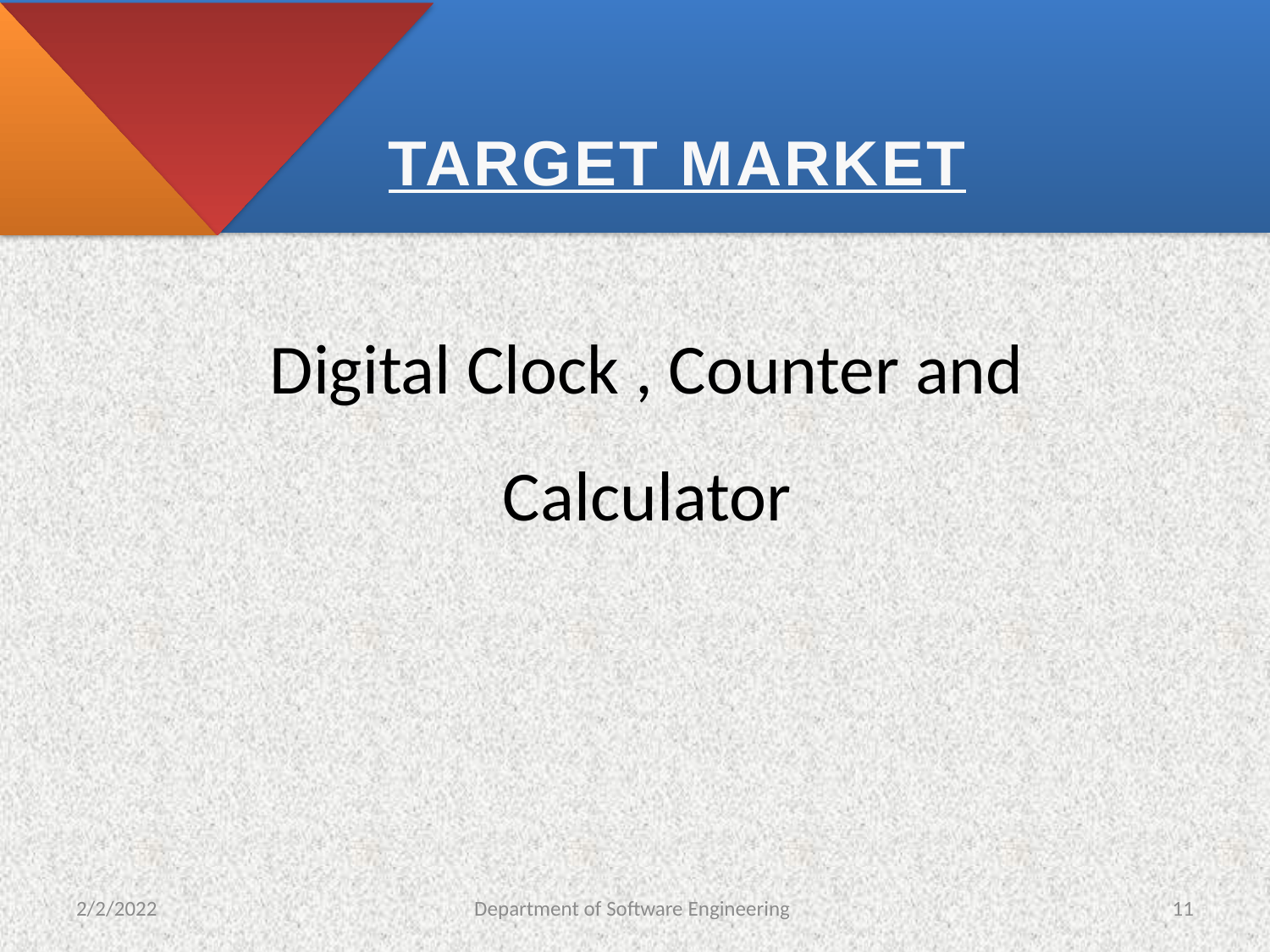

#
TARGET MARKET
Digital Clock , Counter and Calculator
2/2/2022
Department of Software Engineering
11